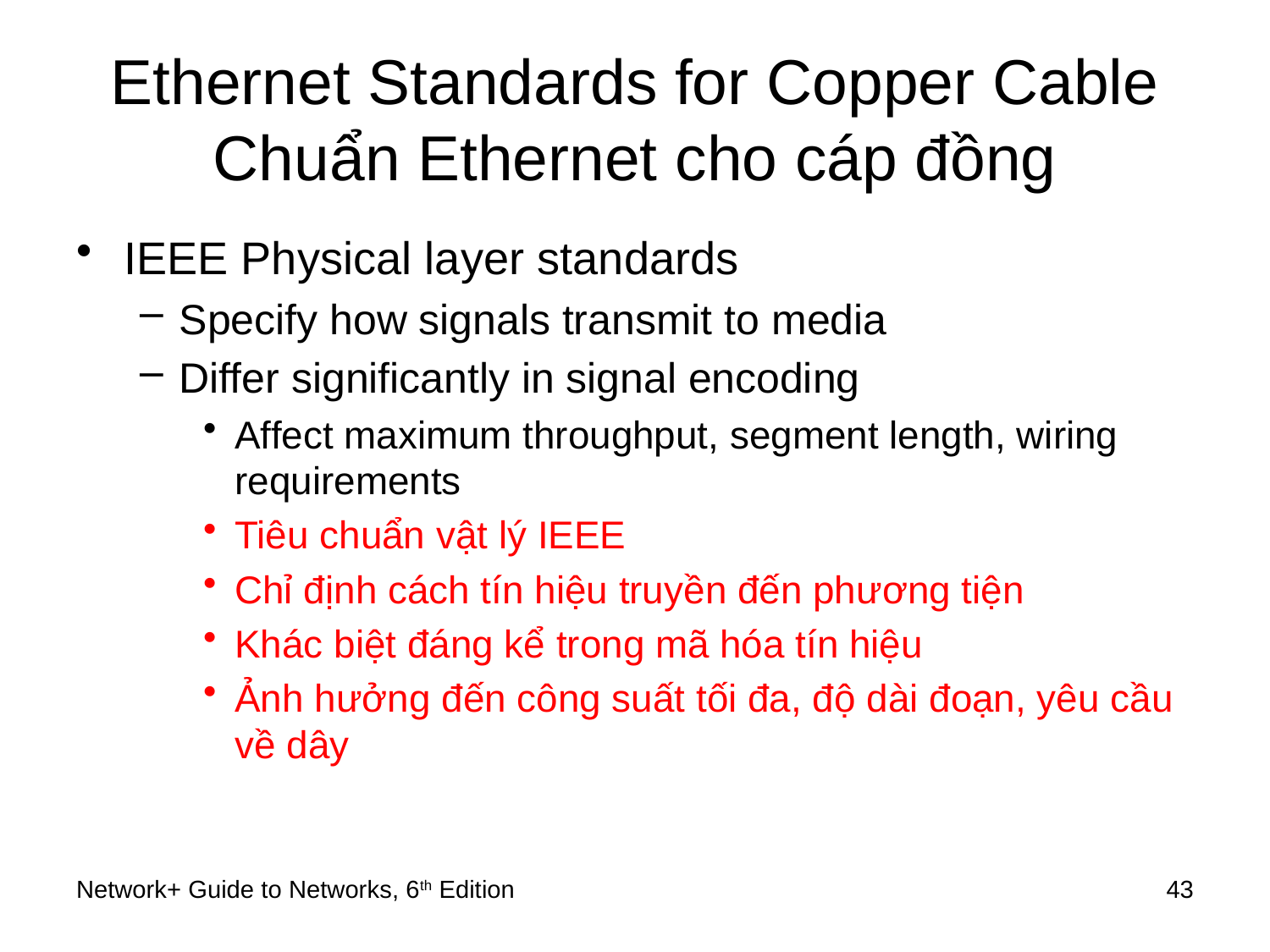

# Ethernet Standards for Copper Cable Chuẩn Ethernet cho cáp đồng
IEEE Physical layer standards
Specify how signals transmit to media
Differ significantly in signal encoding
Affect maximum throughput, segment length, wiring requirements
Tiêu chuẩn vật lý IEEE
Chỉ định cách tín hiệu truyền đến phương tiện
Khác biệt đáng kể trong mã hóa tín hiệu
Ảnh hưởng đến công suất tối đa, độ dài đoạn, yêu cầu về dây
Network+ Guide to Networks, 6th Edition
43